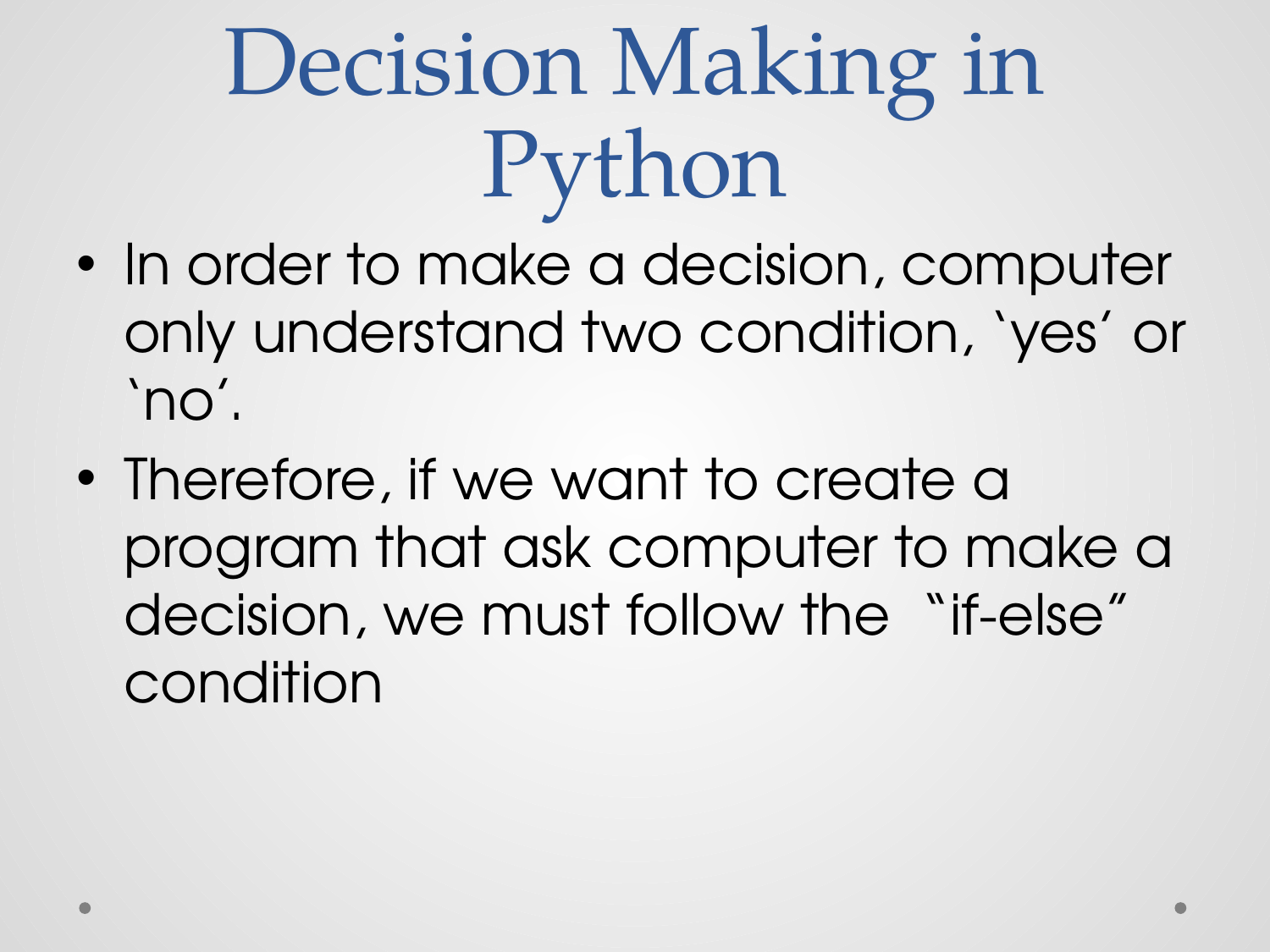

# Decision Making in Python
In order to make a decision, computer only understand two condition, ‘yes’ or ‘no’.
Therefore, if we want to create a program that ask computer to make a decision, we must follow the  “if-else” condition